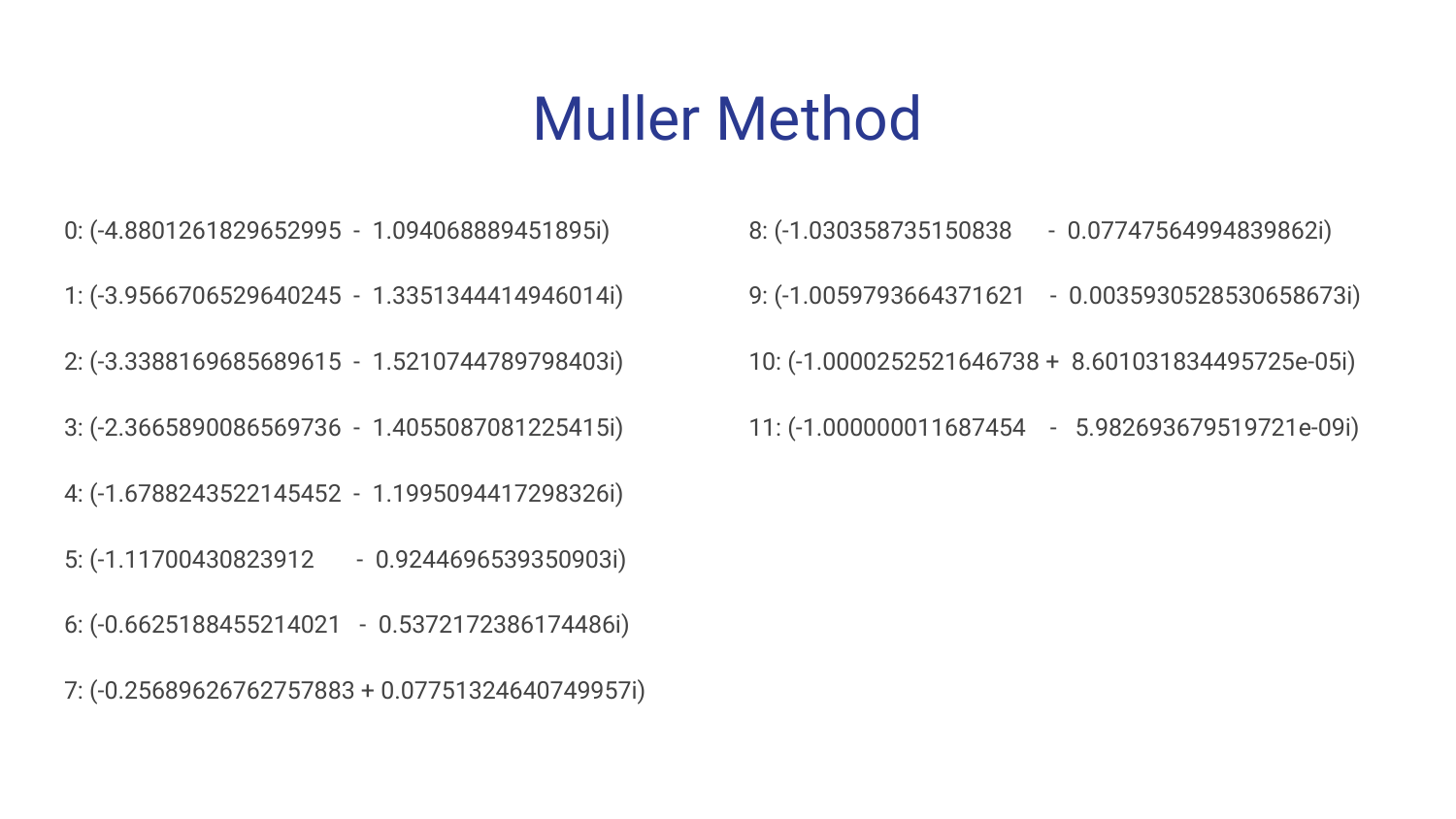

# Muller Method
0: (-4.8801261829652995  -  1.094068889451895i)
1: (-3.9566706529640245  -  1.3351344414946014i)
2: (-3.3388169685689615  -  1.5210744789798403i)
3: (-2.3665890086569736  -  1.4055087081225415i)
4: (-1.6788243522145452  -  1.1995094417298326i)
5: (-1.11700430823912       -  0.9244696539350903i)
6: (-0.6625188455214021   -  0.5372172386174486i)
7: (-0.25689626762757883 + 0.07751324640749957i)
8: (-1.030358735150838      -  0.07747564994839862i)
9: (-1.0059793664371621    -  0.0035930528530658673i)
10: (-1.0000252521646738 +  8.601031834495725e-05i)
11: (-1.000000011687454    -   5.982693679519721e-09i)